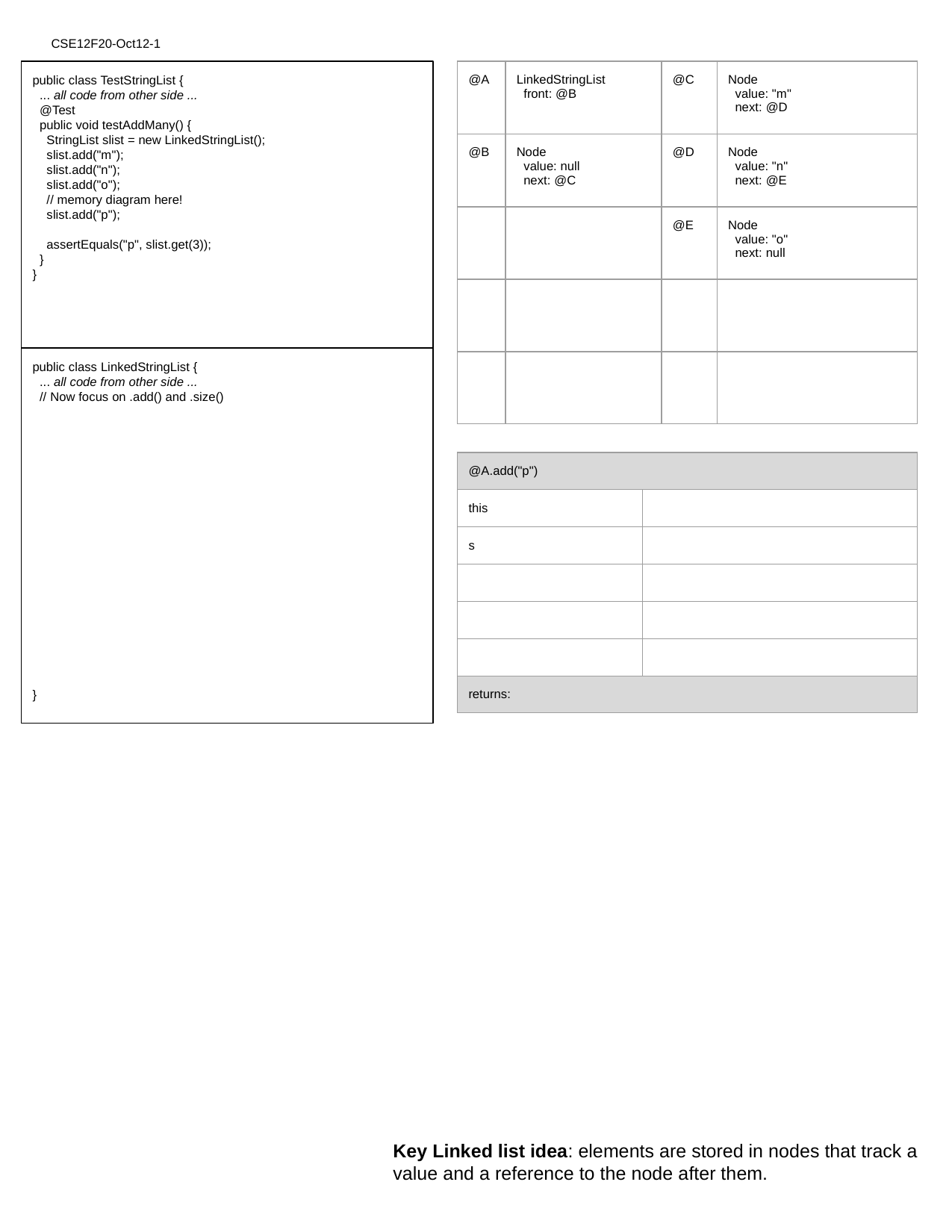

CSE12F20-Oct12-1
public class TestStringList {
  ... all code from other side ...
  @Test
  public void testAddMany() {
    StringList slist = new LinkedStringList();
    slist.add("m");
    slist.add("n");
    slist.add("o");
    // memory diagram here!
    slist.add("p");

    assertEquals("p", slist.get(3));
  }
}
| @A | LinkedStringList front: @B | @C | Node value: "m" next: @D |
| --- | --- | --- | --- |
| @B | Node value: null next: @C | @D | Node value: "n" next: @E |
|  |  | @E | Node value: "o" next: null |
|  |  |  |  |
|  |  |  |  |
public class LinkedStringList {
  ... all code from other side ...
  // Now focus on .add() and .size()

}
| @A.add("p") |  |
| --- | --- |
| this |  |
| s |  |
|  |  |
|  |  |
|  |  |
| returns: |  |
Key Linked list idea: elements are stored in nodes that track a value and a reference to the node after them.